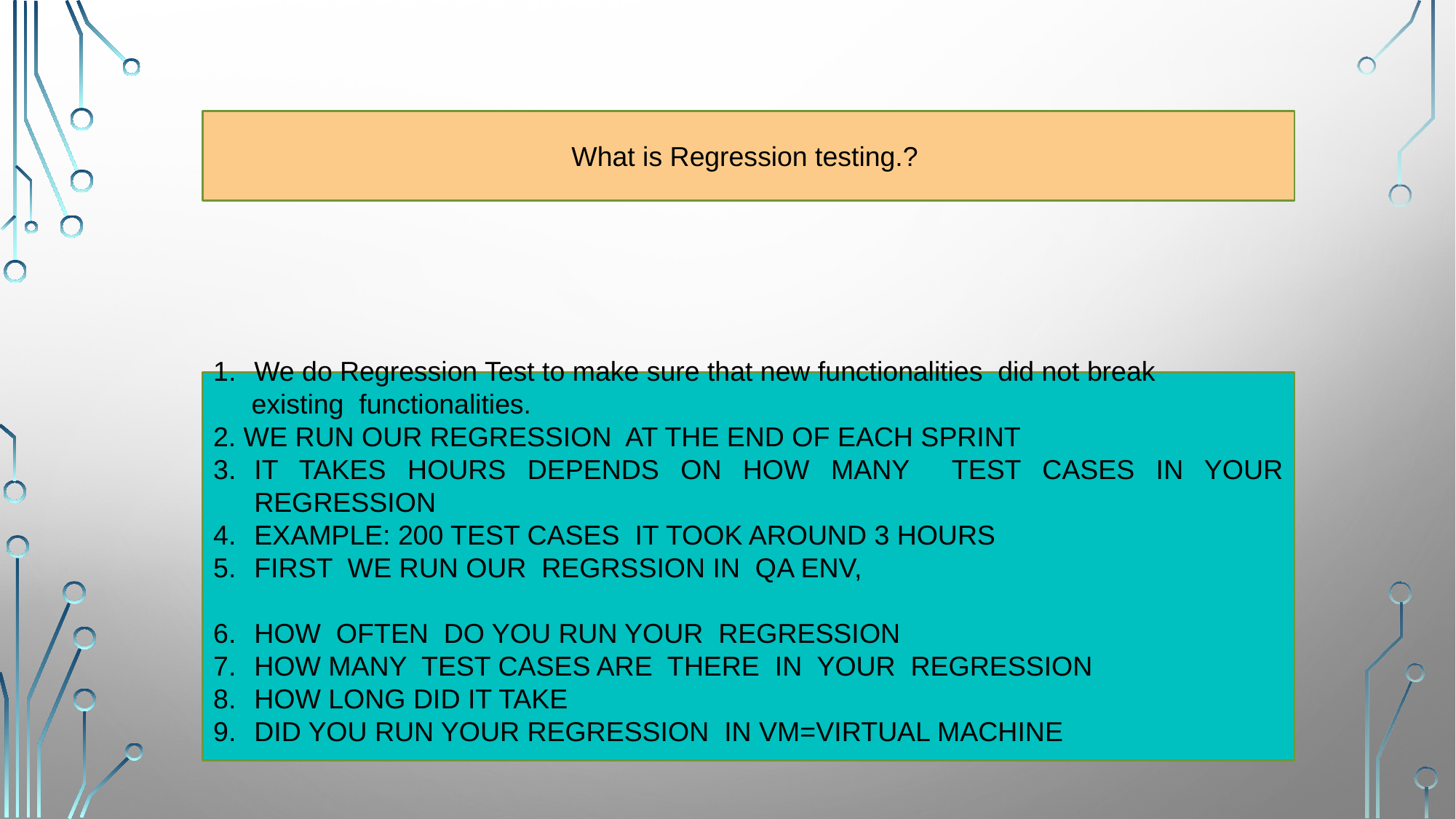

What is Regression testing.?
We do Regression Test to make sure that new functionalities  did not break
     existing  functionalities.
2. WE RUN OUR REGRESSION  AT THE END OF EACH SPRINT
IT TAKES HOURS DEPENDS ON HOW MANY  TEST CASES IN YOUR REGRESSION
EXAMPLE: 200 TEST CASES  IT TOOK AROUND 3 HOURS
FIRST  WE RUN OUR  REGRSSION IN  QA ENV,

HOW  OFTEN  DO YOU RUN YOUR  REGRESSION
HOW MANY  TEST CASES ARE  THERE  IN  YOUR  REGRESSION
HOW LONG DID IT TAKE
DID YOU RUN YOUR REGRESSION  IN VM=VIRTUAL MACHINE